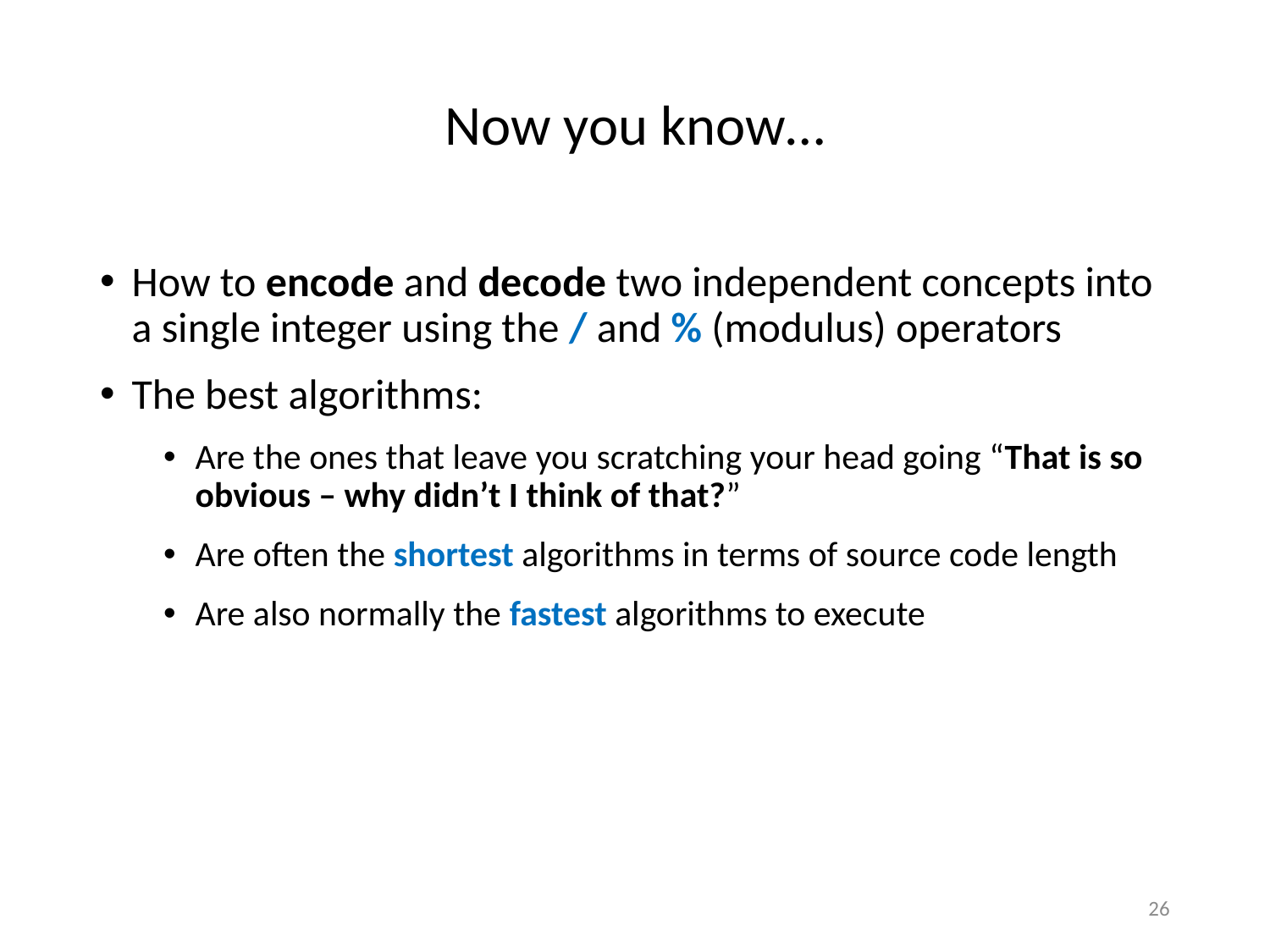

# Now you know…
How to encode and decode two independent concepts into a single integer using the / and % (modulus) operators
The best algorithms:
Are the ones that leave you scratching your head going “That is so obvious – why didn’t I think of that?”
Are often the shortest algorithms in terms of source code length
Are also normally the fastest algorithms to execute

26